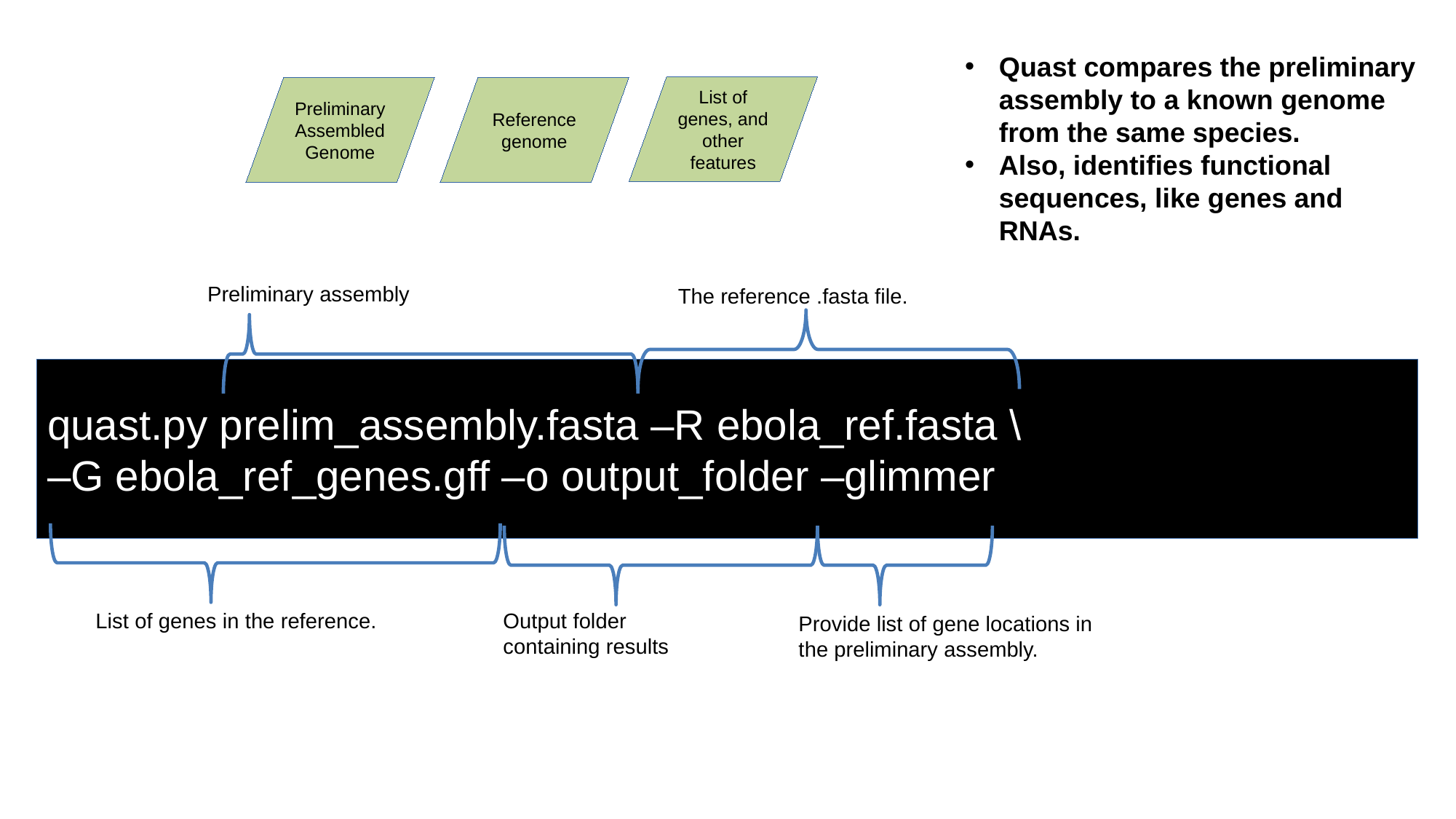

Quast compares the preliminary assembly to a known genome from the same species.
Also, identifies functional sequences, like genes and RNAs.

List of genes, and other features
Preliminary Assembled Genome
Reference genome

Preliminary assembly
The reference .fasta file.

quast.py prelim_assembly.fasta –R ebola_ref.fasta \
–G ebola_ref_genes.gff –o output_folder –glimmer

Output folder containing results
List of genes in the reference.
Provide list of gene locations in the preliminary assembly.